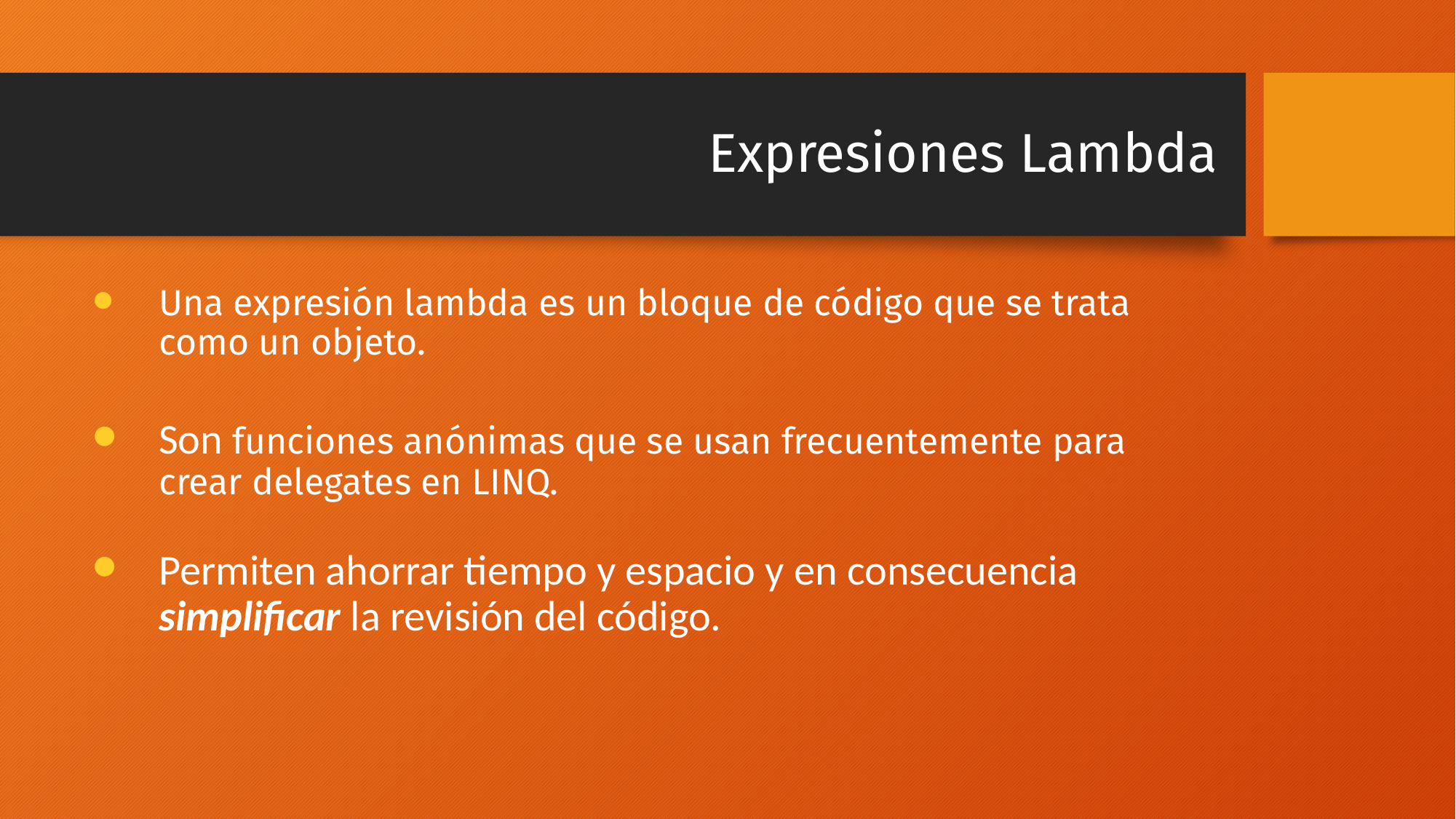

# Expresiones Lambda
Una expresión lambda es un bloque de código que se trata como un objeto.

Son funciones anónimas que se usan frecuentemente para crear delegates en LINQ.

Permiten ahorrar tiempo y espacio y en consecuencia  simplificar la revisión del código.